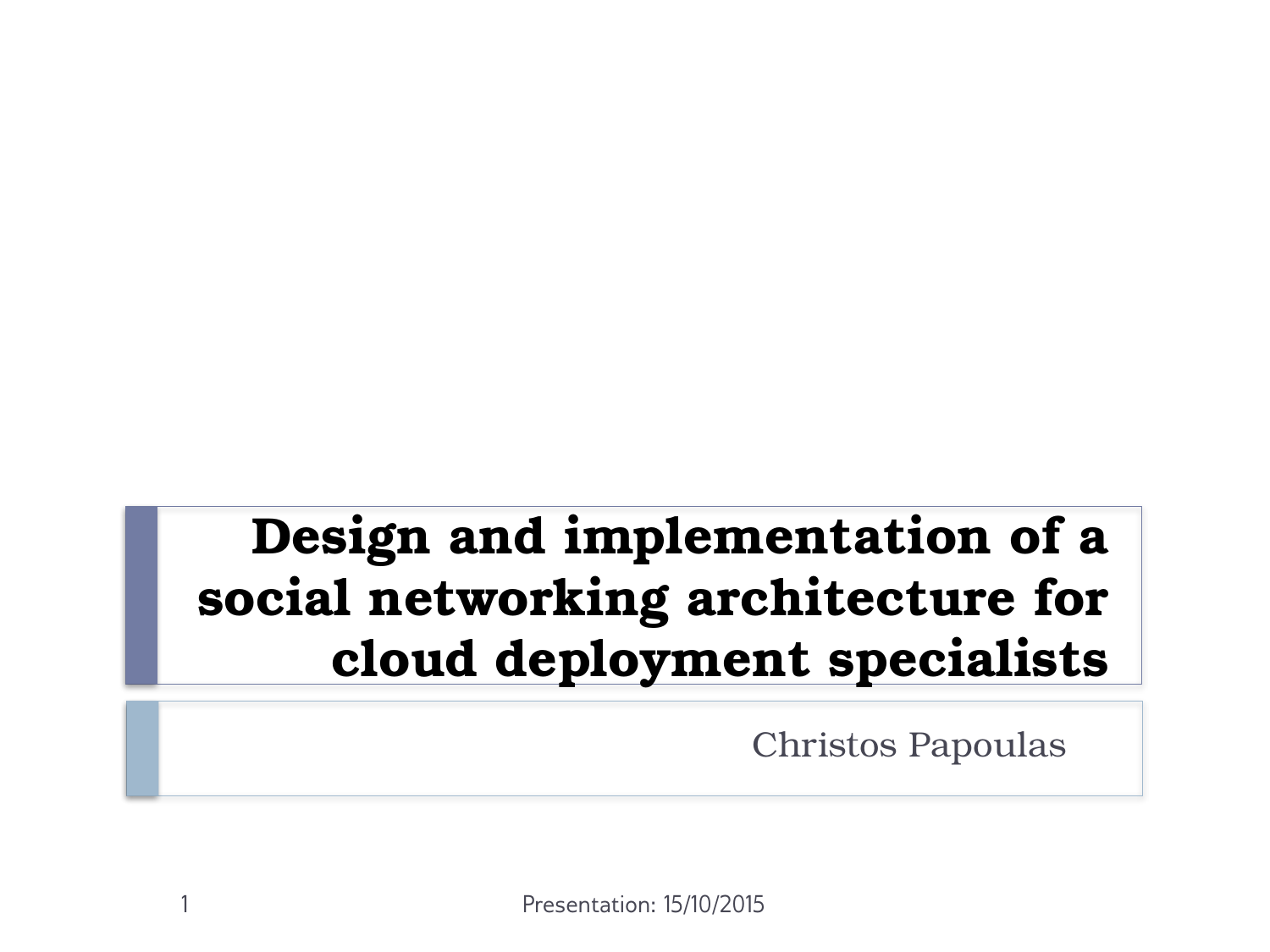

# Design and implementation of a social networking architecture for cloud deployment specialists
Christos Papoulas
1
Presentation: 15/10/2015